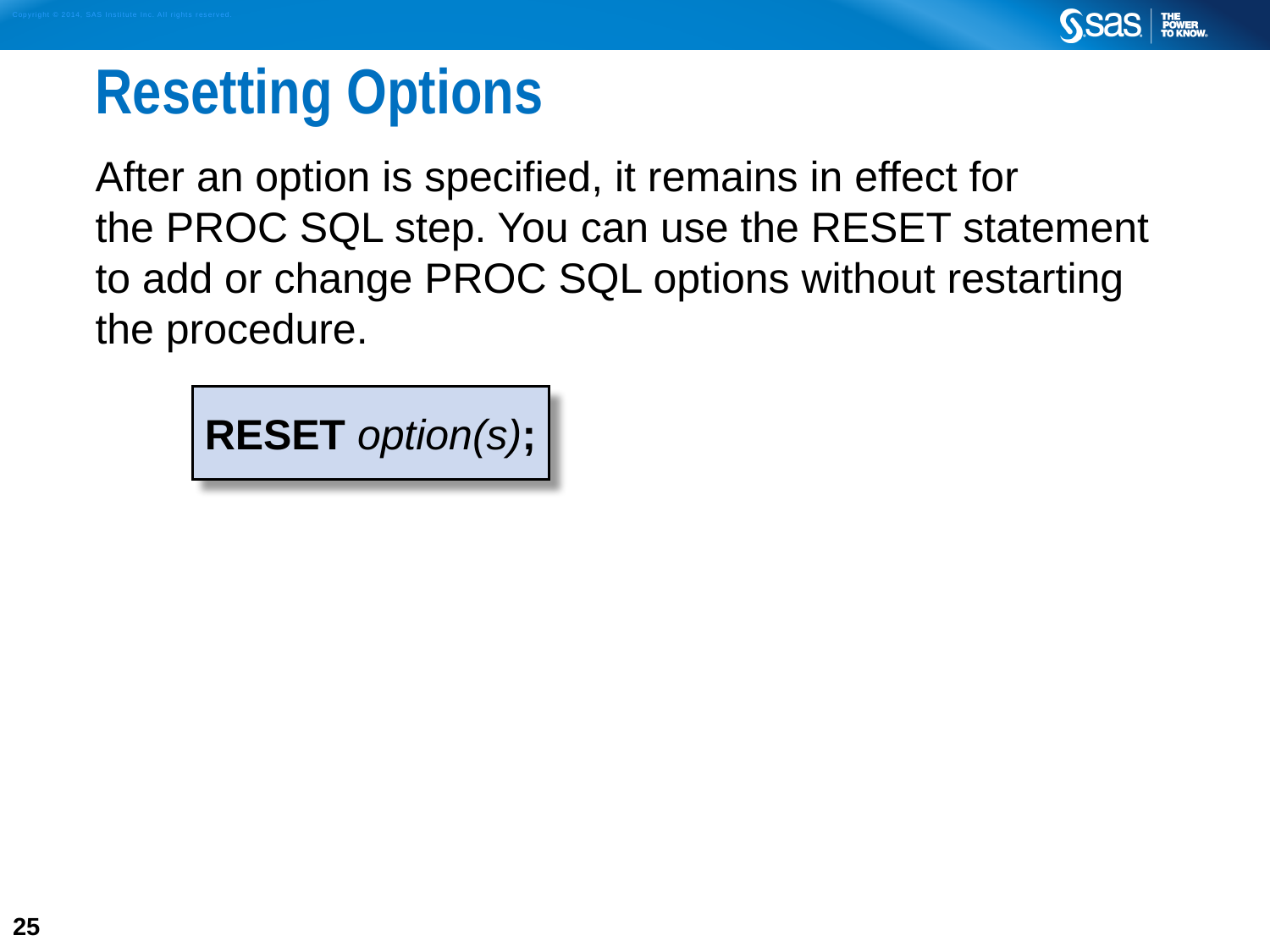

# Resetting Options
After an option is specified, it remains in effect for
the PROC SQL step. You can use the RESET statement to add or change PROC SQL options without restarting the procedure.

RESET option(s);